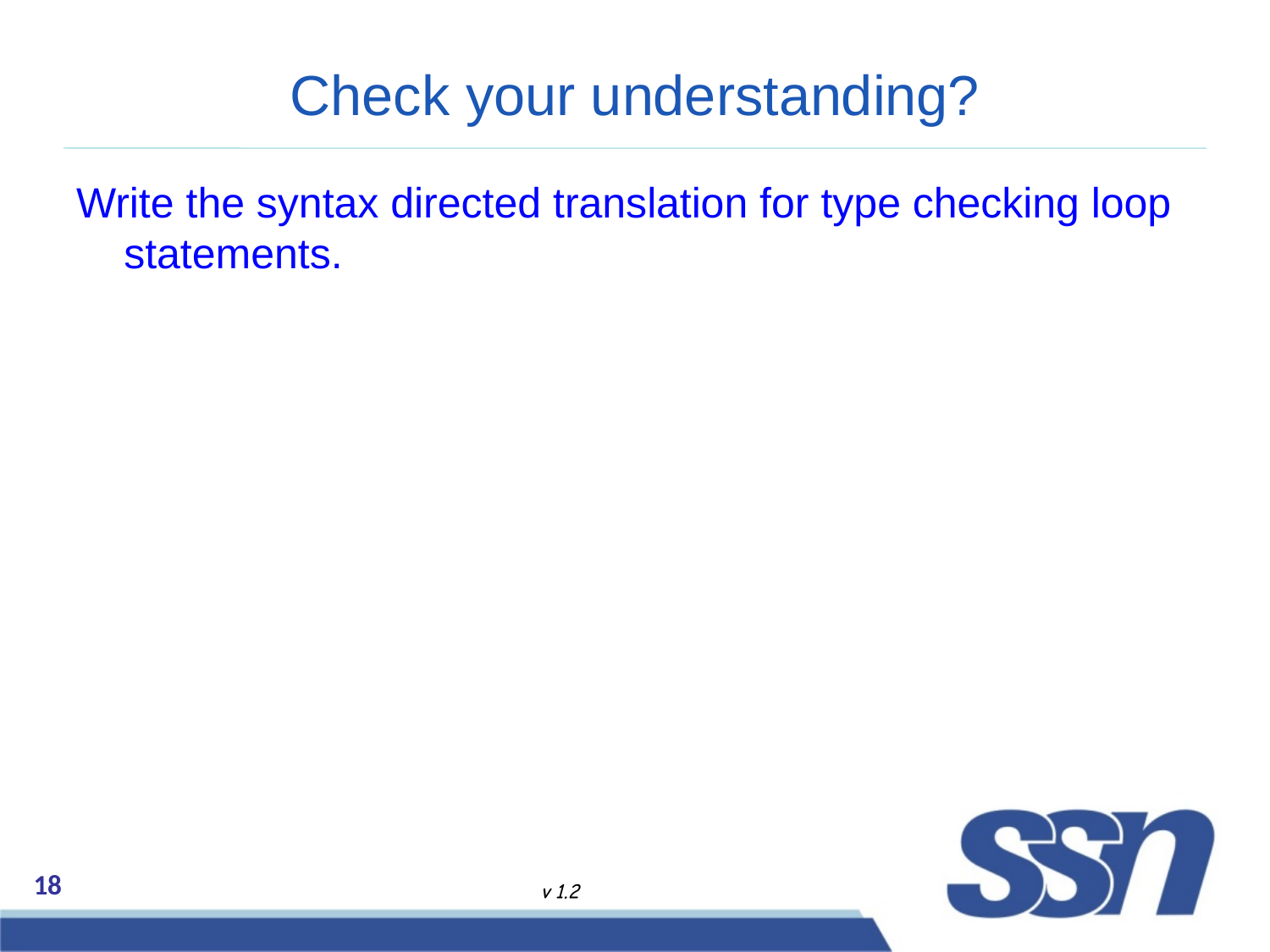

# Check your understanding?
Write the syntax directed translation for type checking loop statements.